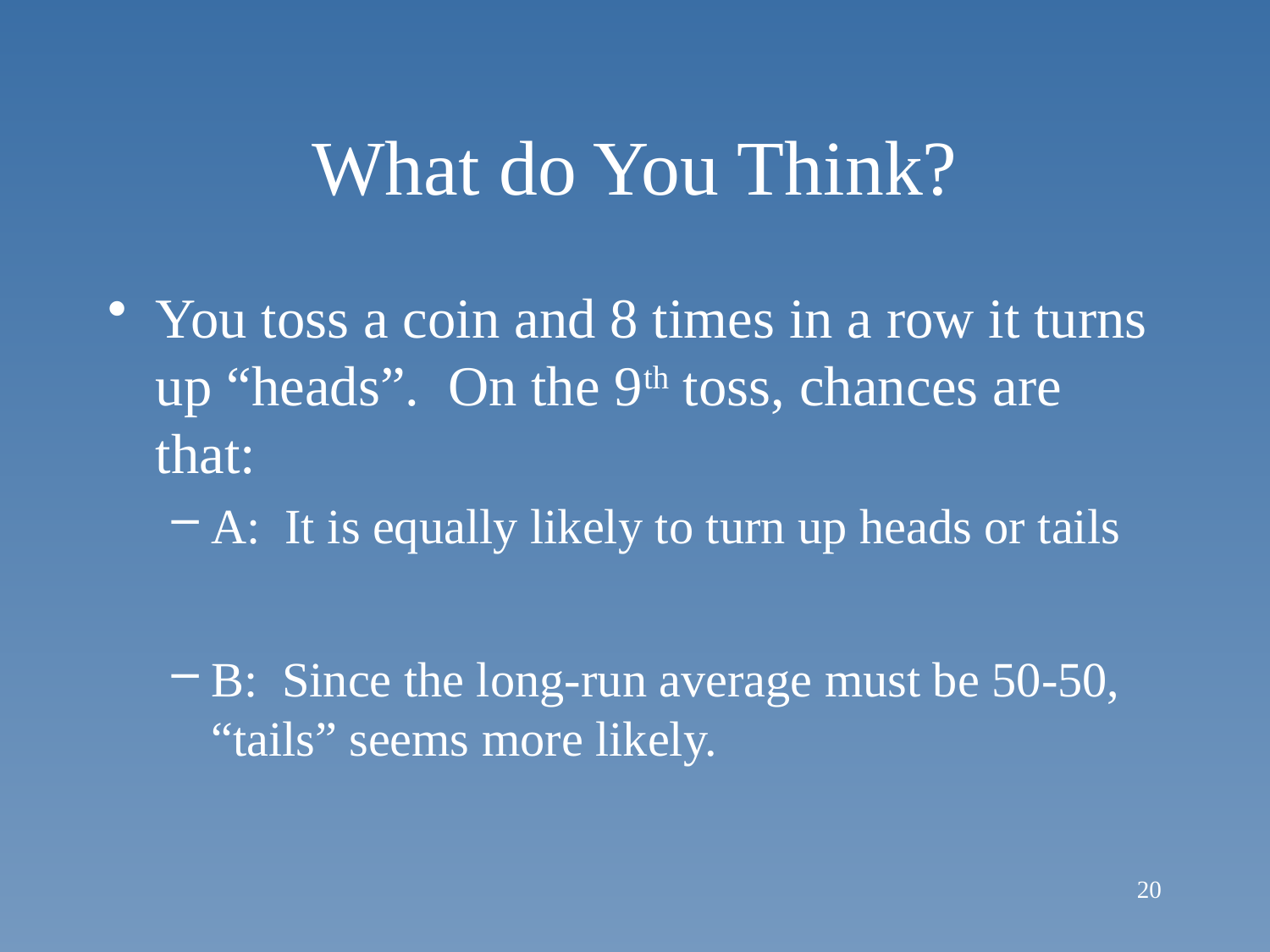

# What do You Think?
You toss a coin and 8 times in a row it turns up “heads”.  On the 9th toss, chances are that:
A:  It is equally likely to turn up heads or tails

B:  Since the long-run average must be 50-50, “tails” seems more likely.
20